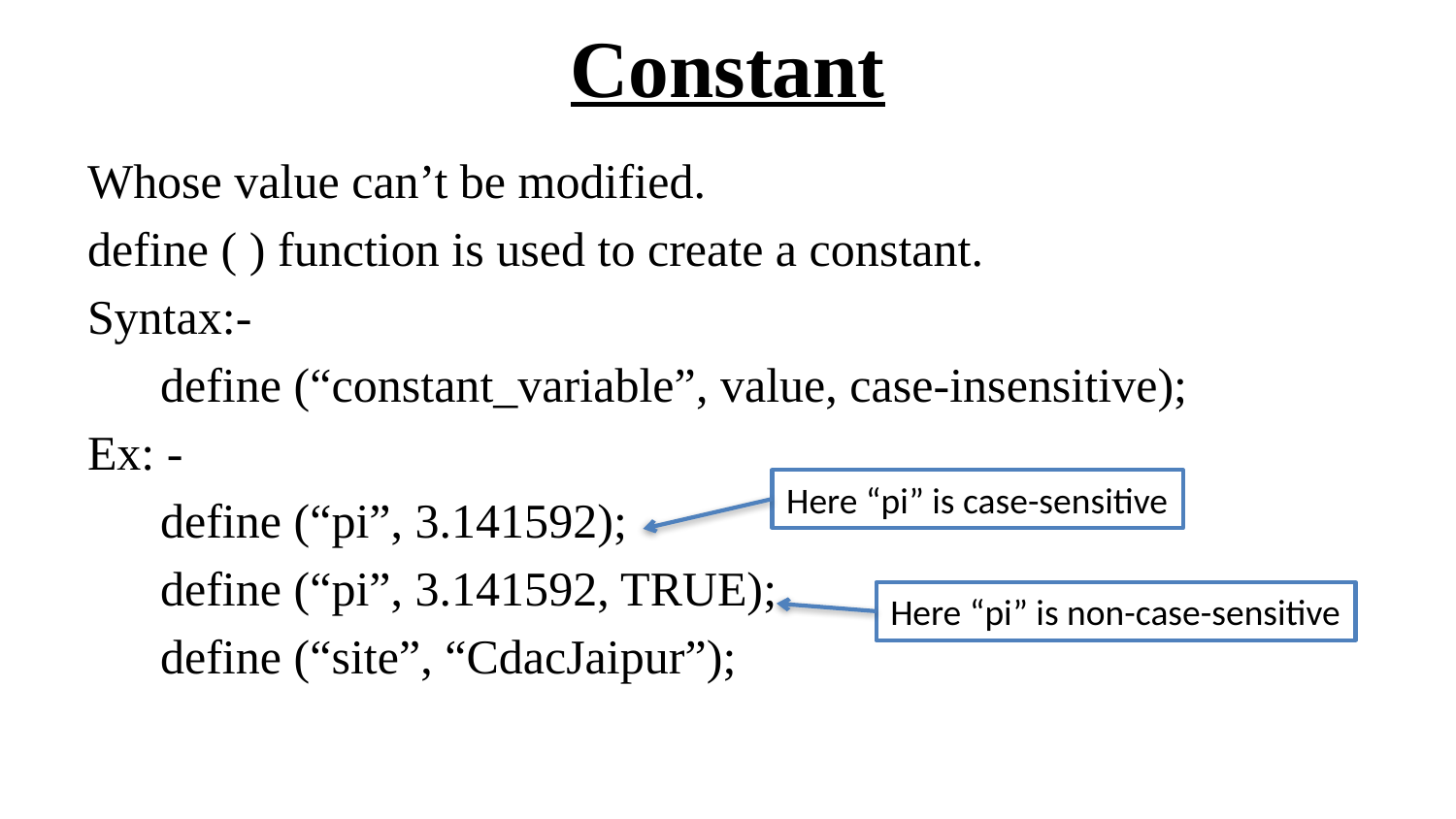

# Constant
Whose value can’t be modified.
define ( ) function is used to create a constant.
Syntax:-
      define (“constant_variable”, value, case-insensitive);
Ex: -
      define (“pi”, 3.141592);
      define (“pi”, 3.141592, TRUE);
      define (“site”, “CdacJaipur”);

Here “pi” is case-sensitive
Here “pi” is non-case-sensitive